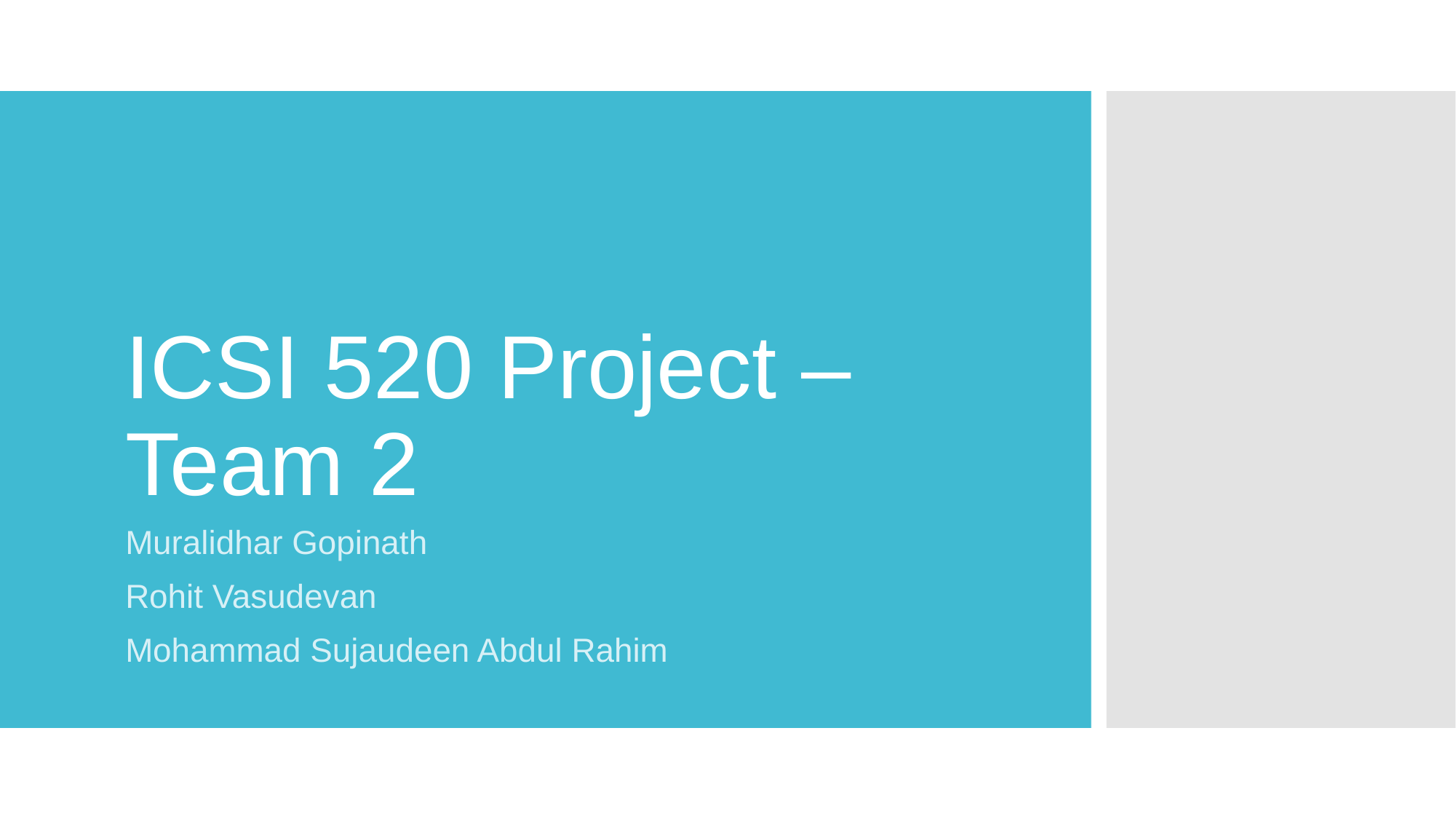

# ICSI 520 Project – Team 2
Muralidhar Gopinath
Rohit Vasudevan
Mohammad Sujaudeen Abdul Rahim